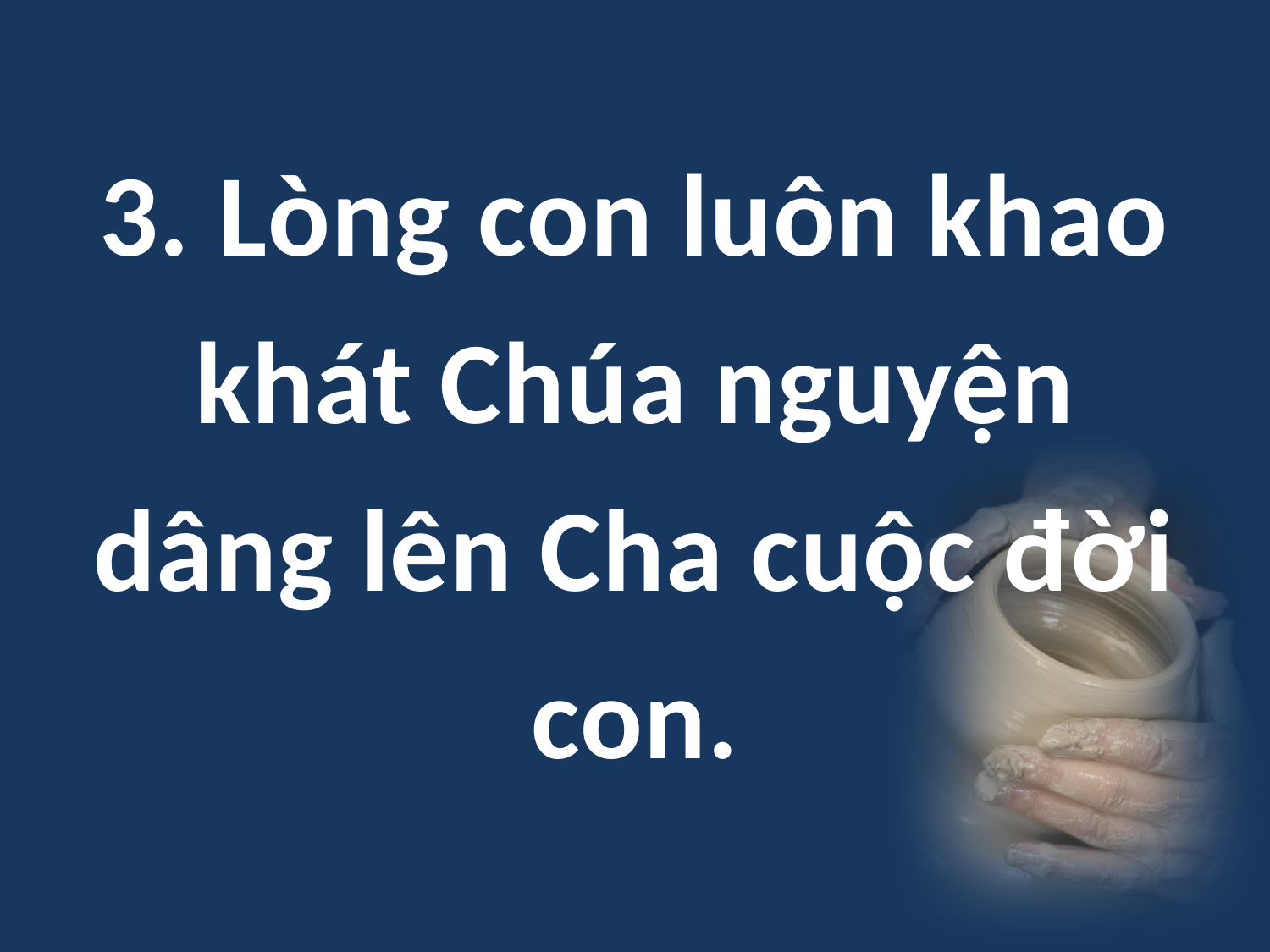

3. Lòng con luôn khao khát Chúa nguyện
dâng lên Cha cuộc đời con.